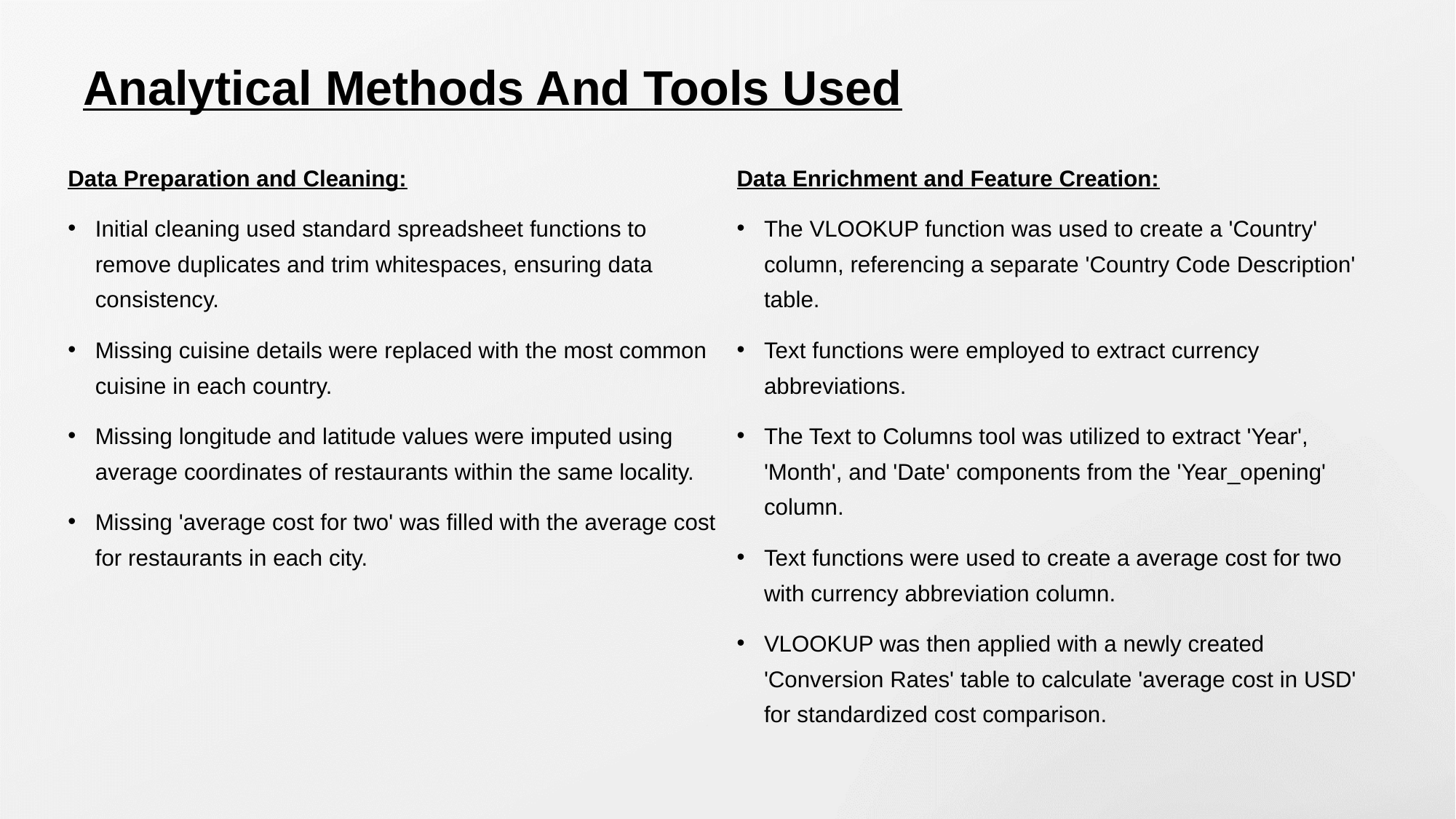

# Analytical Methods And Tools Used
Data Preparation and Cleaning:
Initial cleaning used standard spreadsheet functions to remove duplicates and trim whitespaces, ensuring data consistency.
Missing cuisine details were replaced with the most common cuisine in each country.
Missing longitude and latitude values were imputed using average coordinates of restaurants within the same locality.
Missing 'average cost for two' was filled with the average cost for restaurants in each city.
Data Enrichment and Feature Creation:
The VLOOKUP function was used to create a 'Country' column, referencing a separate 'Country Code Description' table.
Text functions were employed to extract currency abbreviations.
The Text to Columns tool was utilized to extract 'Year', 'Month', and 'Date' components from the 'Year_opening' column.
Text functions were used to create a average cost for two with currency abbreviation column.
VLOOKUP was then applied with a newly created 'Conversion Rates' table to calculate 'average cost in USD' for standardized cost comparison.